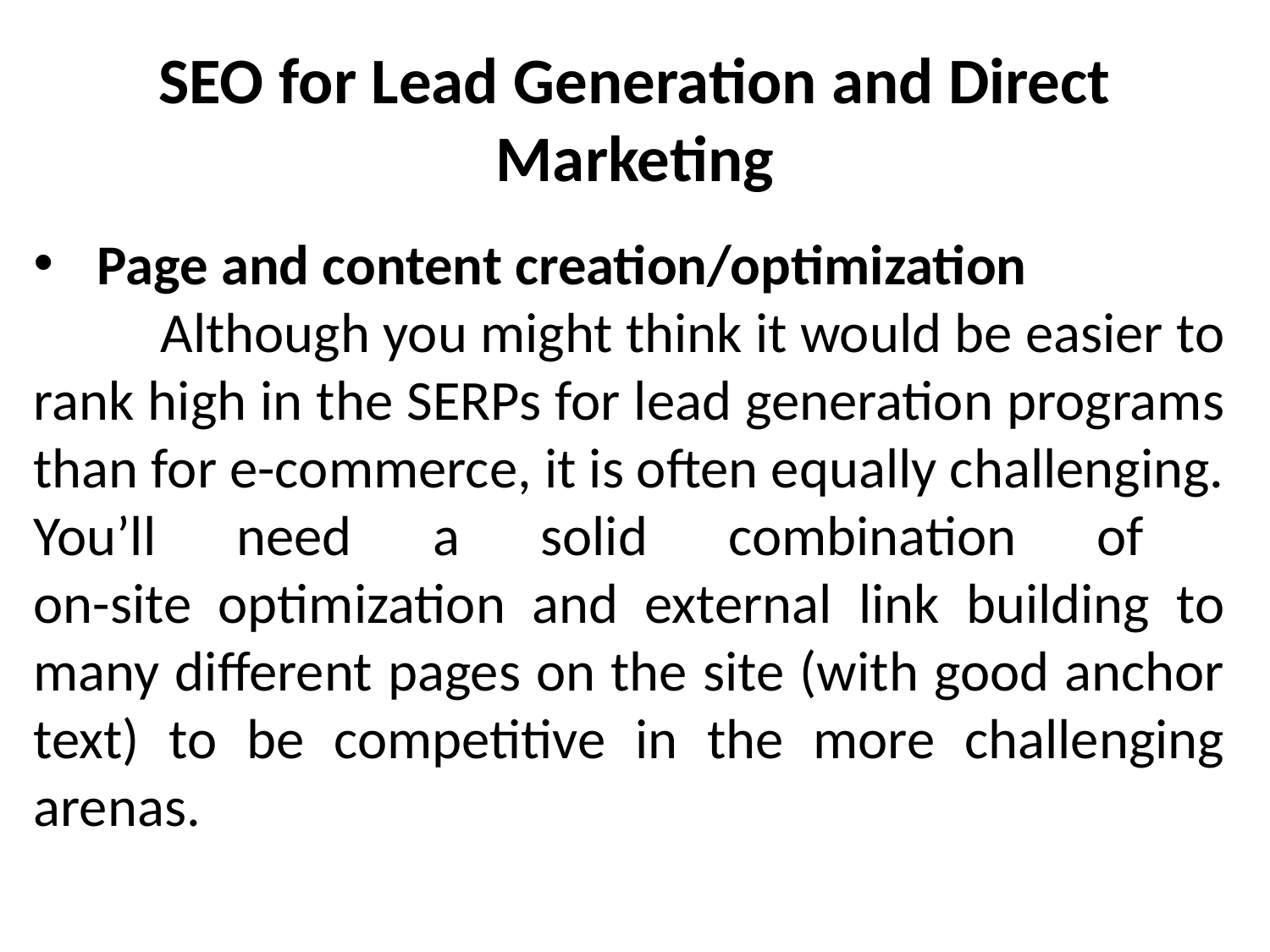

# SEO for Lead Generation and Direct Marketing
Page and content creation/optimization
	Although you might think it would be easier to rank high in the SERPs for lead generation programs than for e-commerce, it is often equally challenging. You’ll need a solid combination of
on-site optimization and external link building to many different pages on the site (with good anchor text) to be competitive in the more challenging arenas.